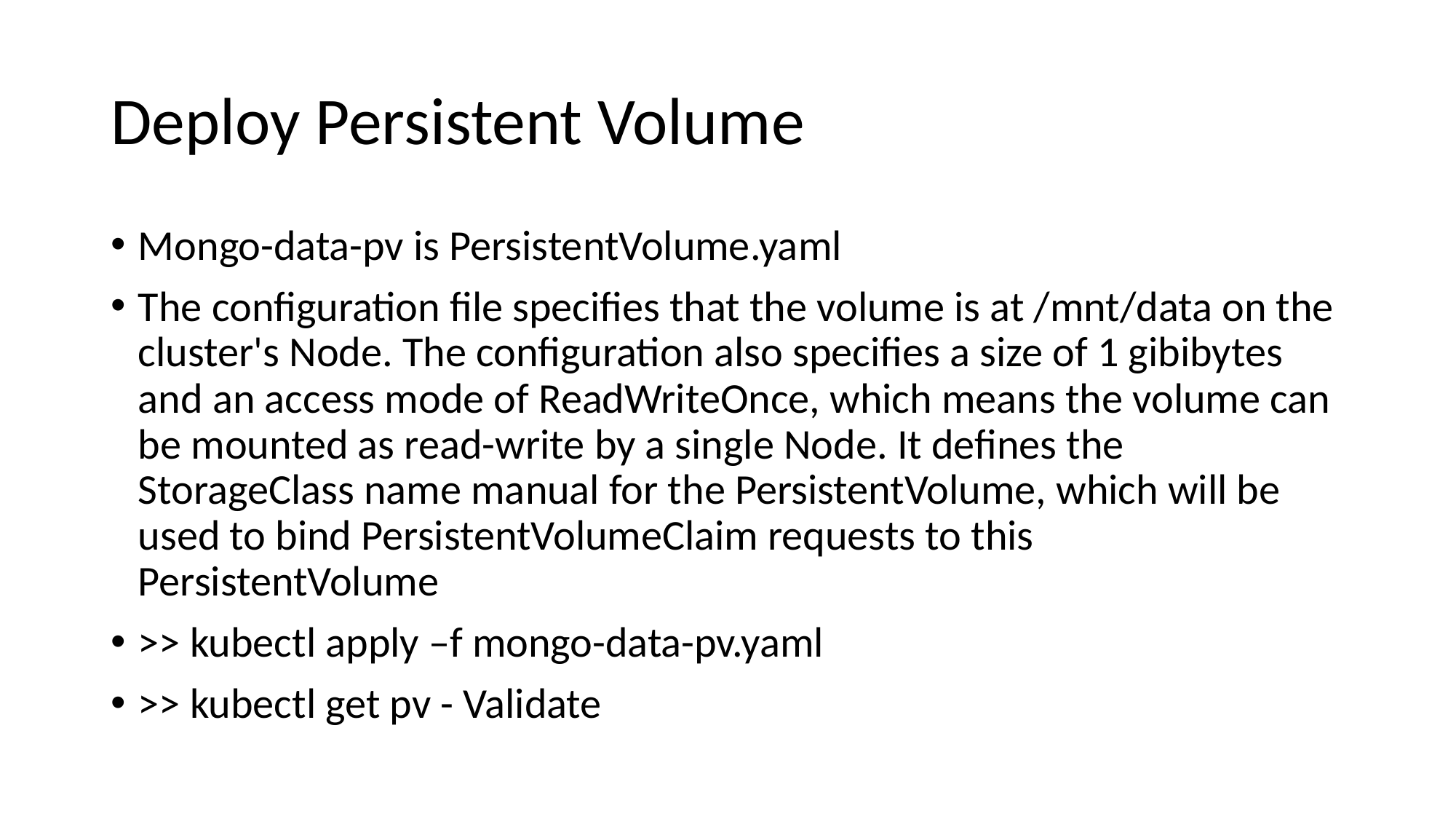

# Deploy Persistent Volume
Mongo-data-pv is PersistentVolume.yaml
The configuration file specifies that the volume is at /mnt/data on the cluster's Node. The configuration also specifies a size of 1 gibibytes and an access mode of ReadWriteOnce, which means the volume can be mounted as read-write by a single Node. It defines the StorageClass name manual for the PersistentVolume, which will be used to bind PersistentVolumeClaim requests to this PersistentVolume
>> kubectl apply –f mongo-data-pv.yaml
>> kubectl get pv - Validate